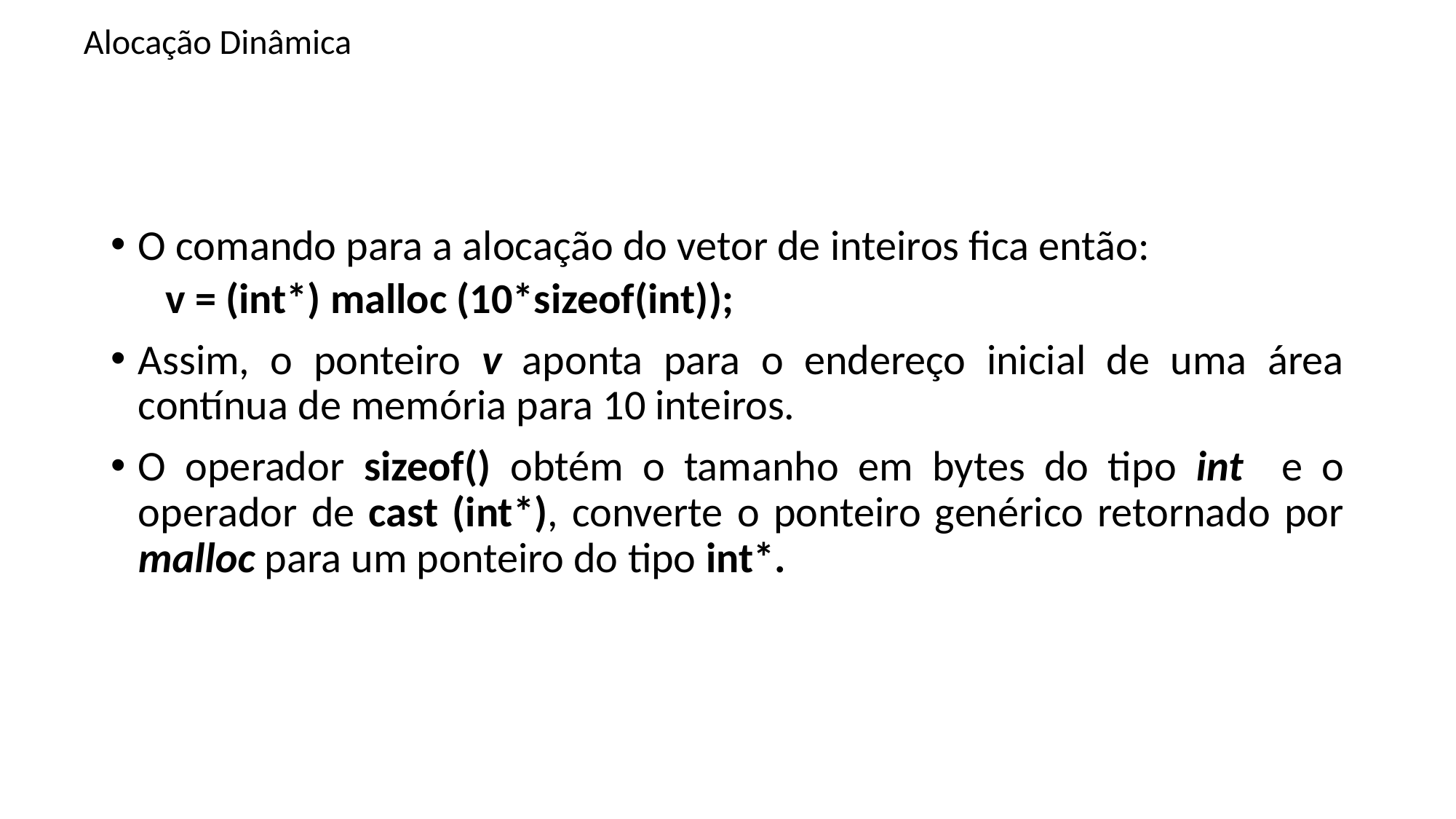

# Alocação Dinâmica
O comando para a alocação do vetor de inteiros fica então:
v = (int*) malloc (10*sizeof(int));
Assim, o ponteiro v aponta para o endereço inicial de uma área contínua de memória para 10 inteiros.
O operador sizeof() obtém o tamanho em bytes do tipo int  e o operador de cast (int*), converte o ponteiro genérico retornado por malloc para um ponteiro do tipo int*.